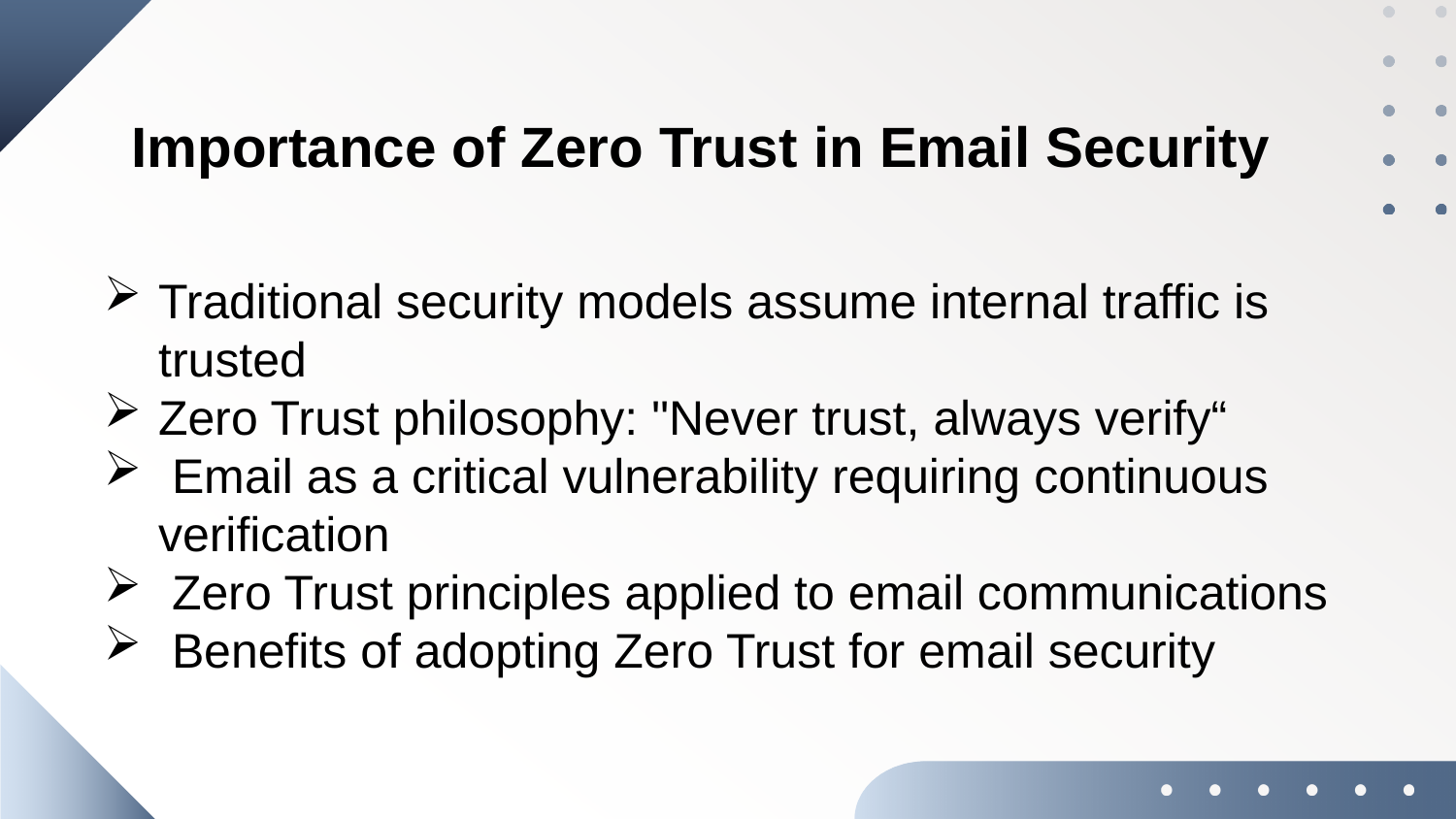

Importance of Zero Trust in Email Security
Traditional security models assume internal traffic is trusted
Zero Trust philosophy: "Never trust, always verify“
 Email as a critical vulnerability requiring continuous verification
 Zero Trust principles applied to email communications
 Benefits of adopting Zero Trust for email security